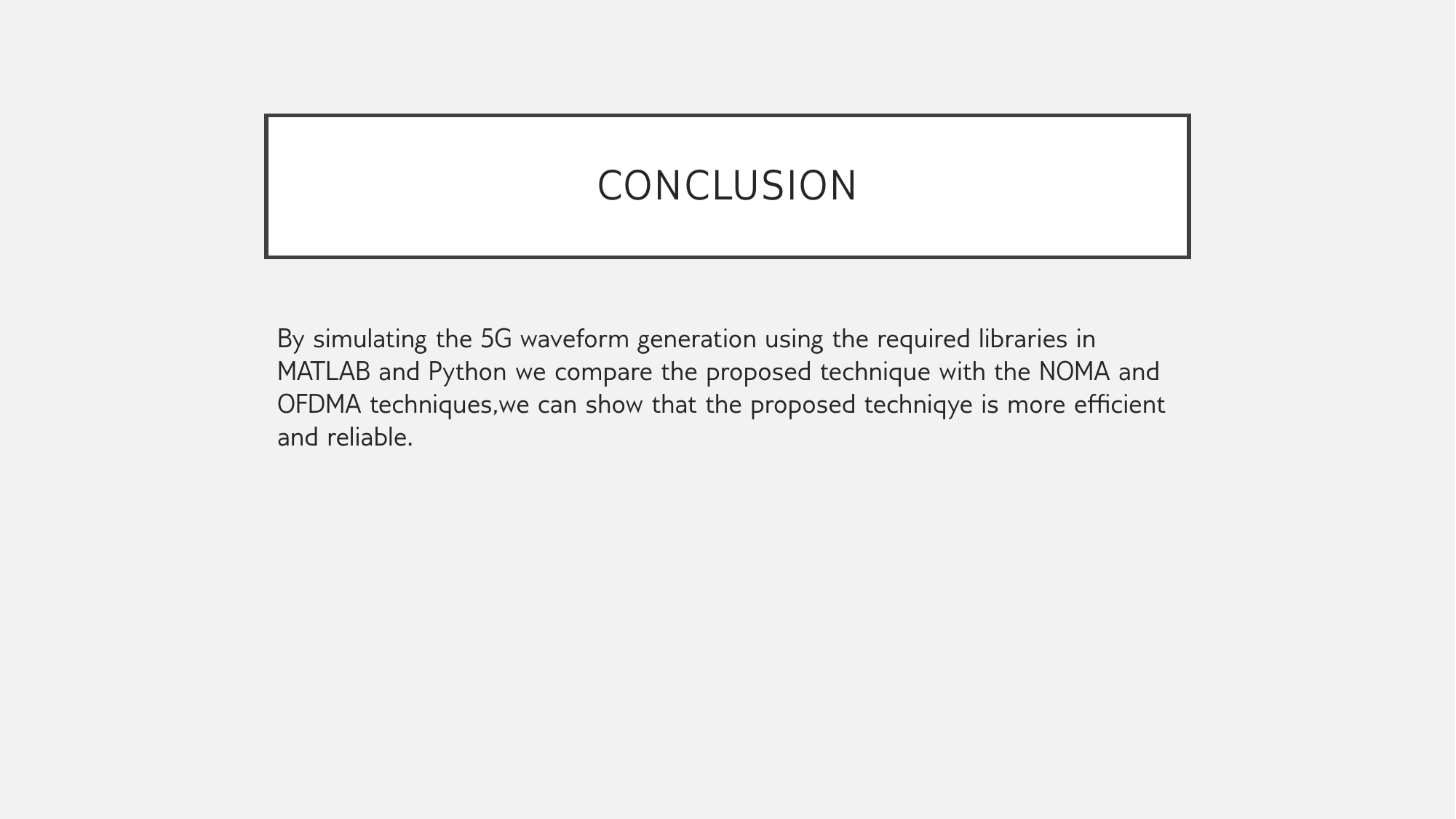

# Conclusion
By simulating the 5G waveform generation using the required libraries in MATLAB and Python we compare the proposed technique with the NOMA and OFDMA techniques,we can show that the proposed techniqye is more efficient and reliable.